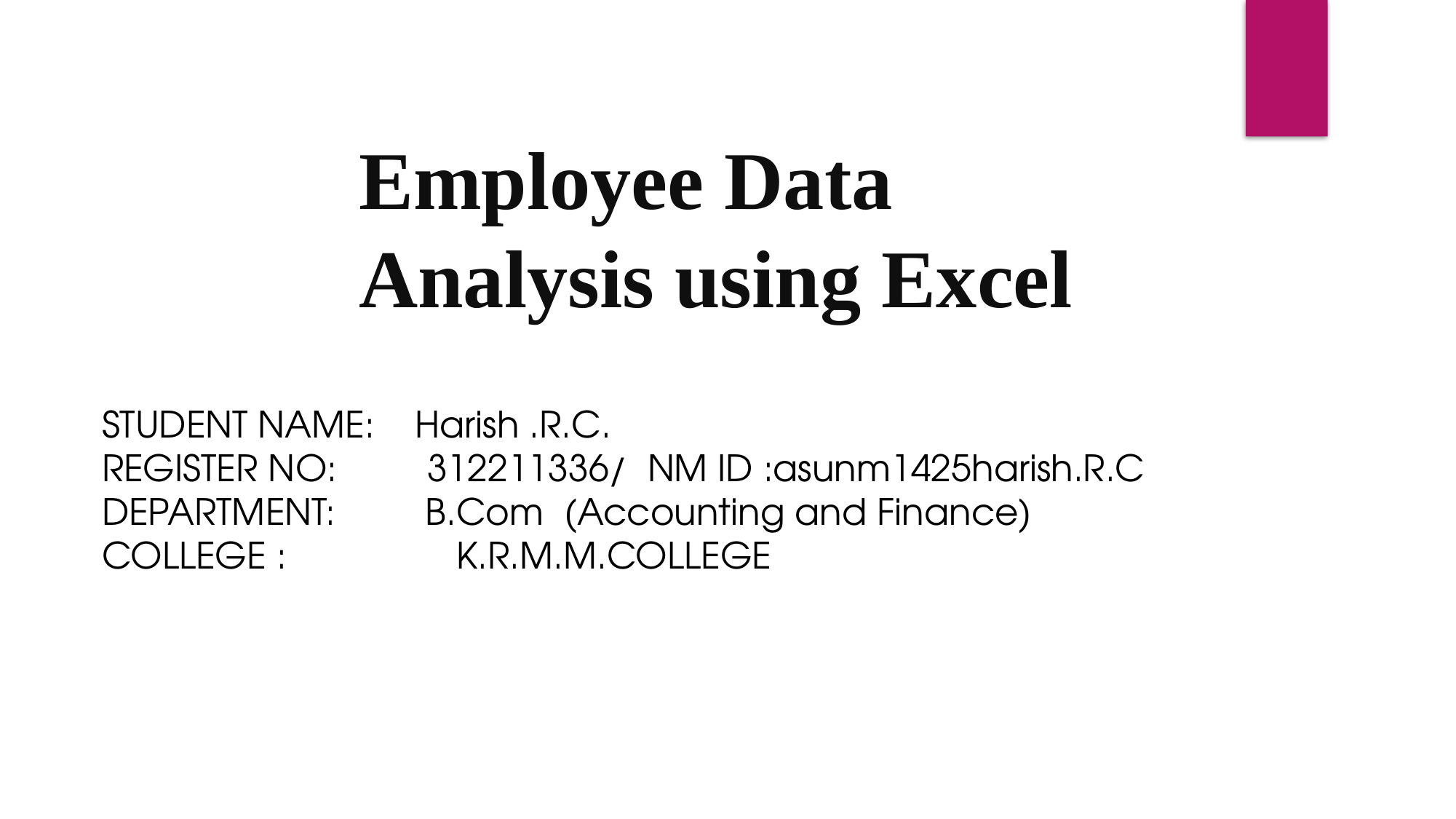

# Employee Data Analysis using Excel
STUDENT NAME:    Harish .R.C.
REGISTER NO:         312211336/  NM ID :asunm1425harish.R.C
DEPARTMENT:         B.Com  (Accounting and Finance)
COLLEGE :                 K.R.M.M.COLLEGE

1